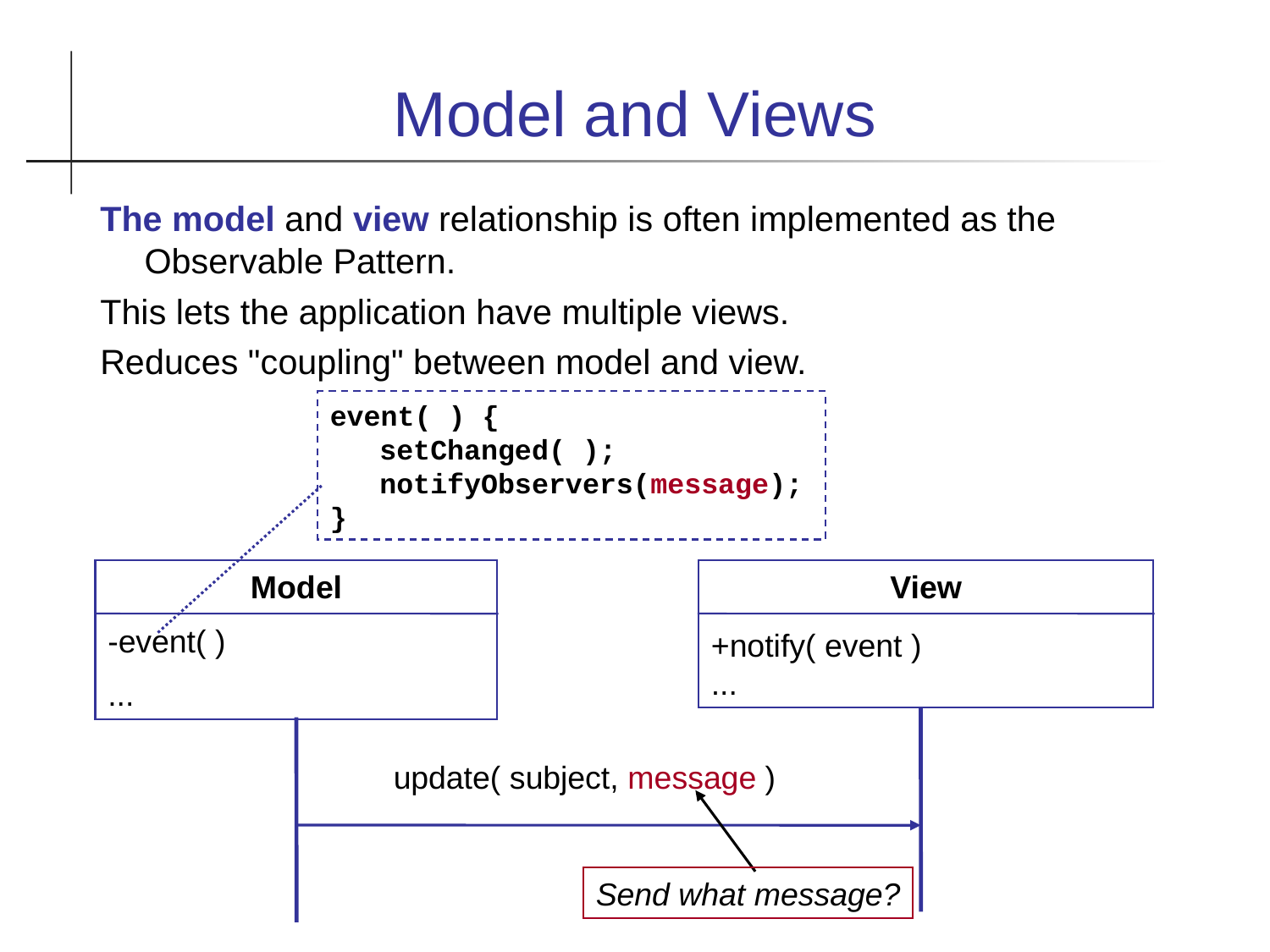

Model and Views
The model and view relationship is often implemented as the Observable Pattern.
This lets the application have multiple views.
Reduces "coupling" between model and view.
event( ) {
	setChanged( );
	notifyObservers(message);
}

Model
-event( )
...
View
+notify( event )
...

update( subject, message )

Send what message?